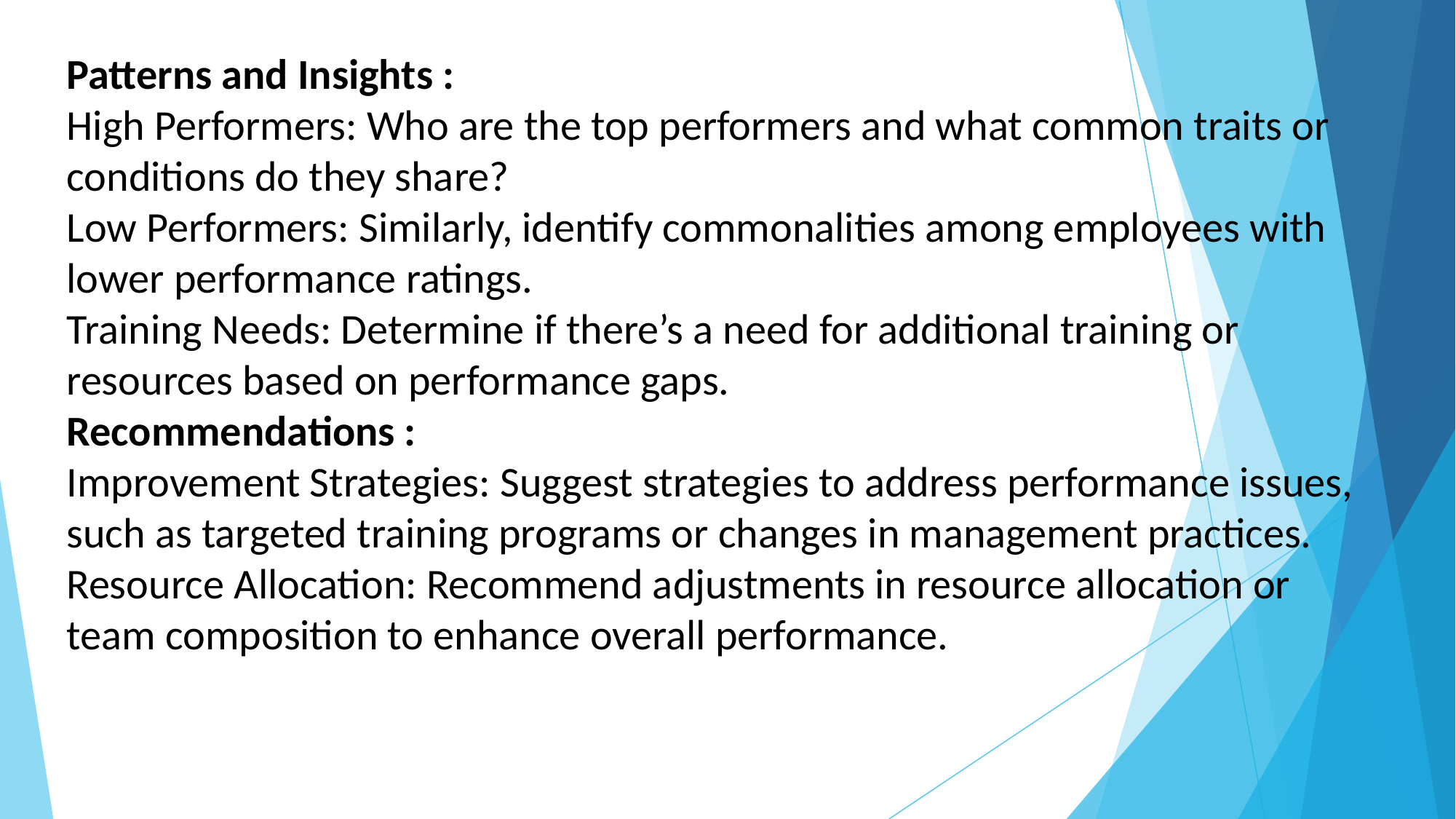

Patterns and Insights :
High Performers: Who are the top performers and what common traits or conditions do they share?
Low Performers: Similarly, identify commonalities among employees with lower performance ratings.
Training Needs: Determine if there’s a need for additional training or resources based on performance gaps.
Recommendations :
Improvement Strategies: Suggest strategies to address performance issues, such as targeted training programs or changes in management practices.
Resource Allocation: Recommend adjustments in resource allocation or team composition to enhance overall performance.